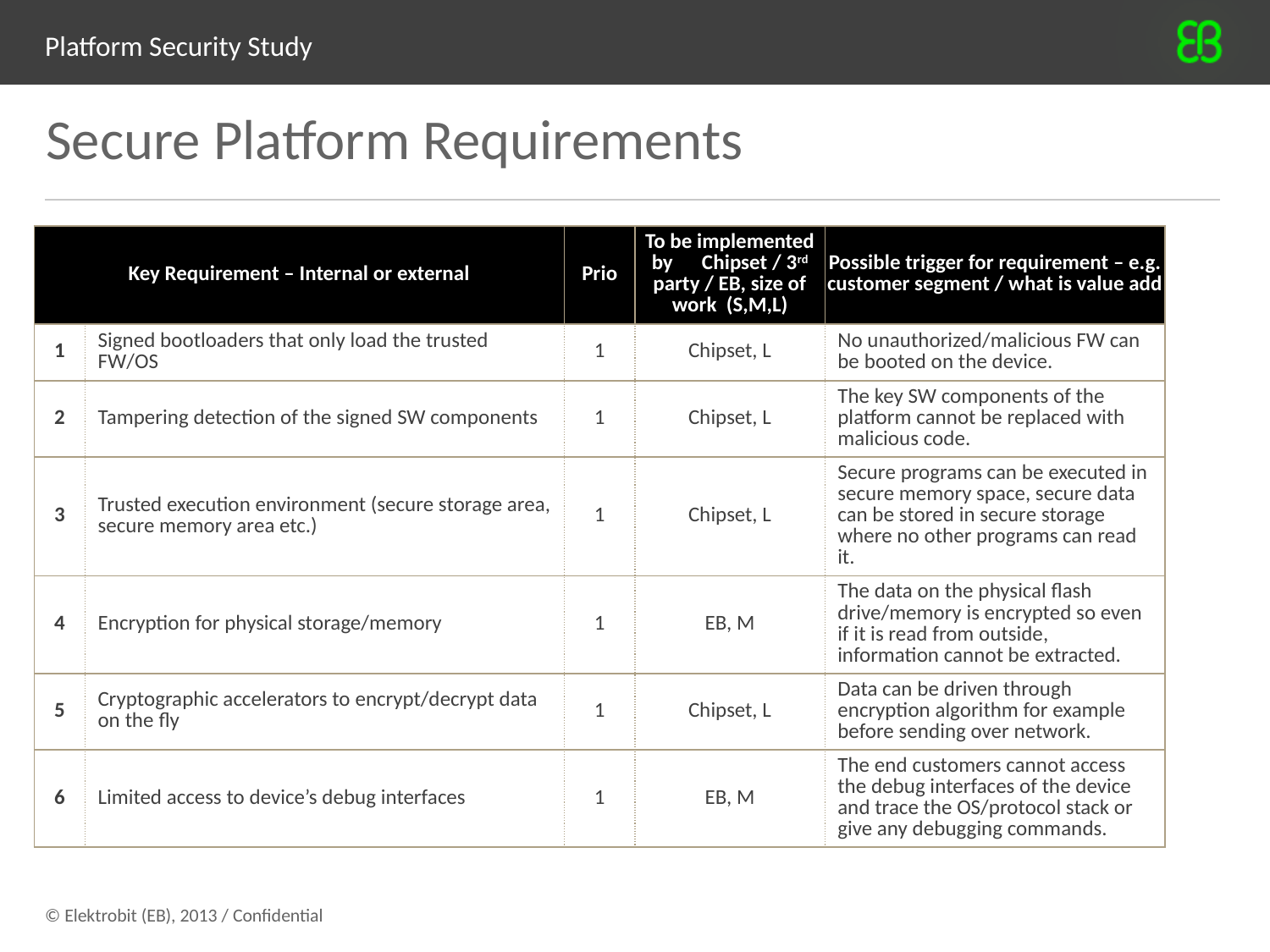

# Platform Security Study

Secure Platform Requirements
| Key Requirement – Internal or external |  | Prio | To be implemented by Chipset / 3rd party / EB, size of work (S,M,L) | Possible trigger for requirement – e.g. customer segment / what is value add |
| --- | --- | --- | --- | --- |
| 1 | Signed bootloaders that only load the trusted FW/OS | 1 | Chipset, L | No unauthorized/malicious FW can be booted on the device. |
| 2 | Tampering detection of the signed SW components | 1 | Chipset, L | The key SW components of the platform cannot be replaced with malicious code. |
| 3 | Trusted execution environment (secure storage area, secure memory area etc.) | 1 | Chipset, L | Secure programs can be executed in secure memory space, secure data can be stored in secure storage where no other programs can read it. |
| 4 | Encryption for physical storage/memory | 1 | EB, M | The data on the physical flash drive/memory is encrypted so even if it is read from outside, information cannot be extracted. |
| 5 | Cryptographic accelerators to encrypt/decrypt data on the fly | 1 | Chipset, L | Data can be driven through encryption algorithm for example before sending over network. |
| 6 | Limited access to device’s debug interfaces | 1 | EB, M | The end customers cannot access the debug interfaces of the device and trace the OS/protocol stack or give any debugging commands. |
© Elektrobit (EB), 2013 / Confidential